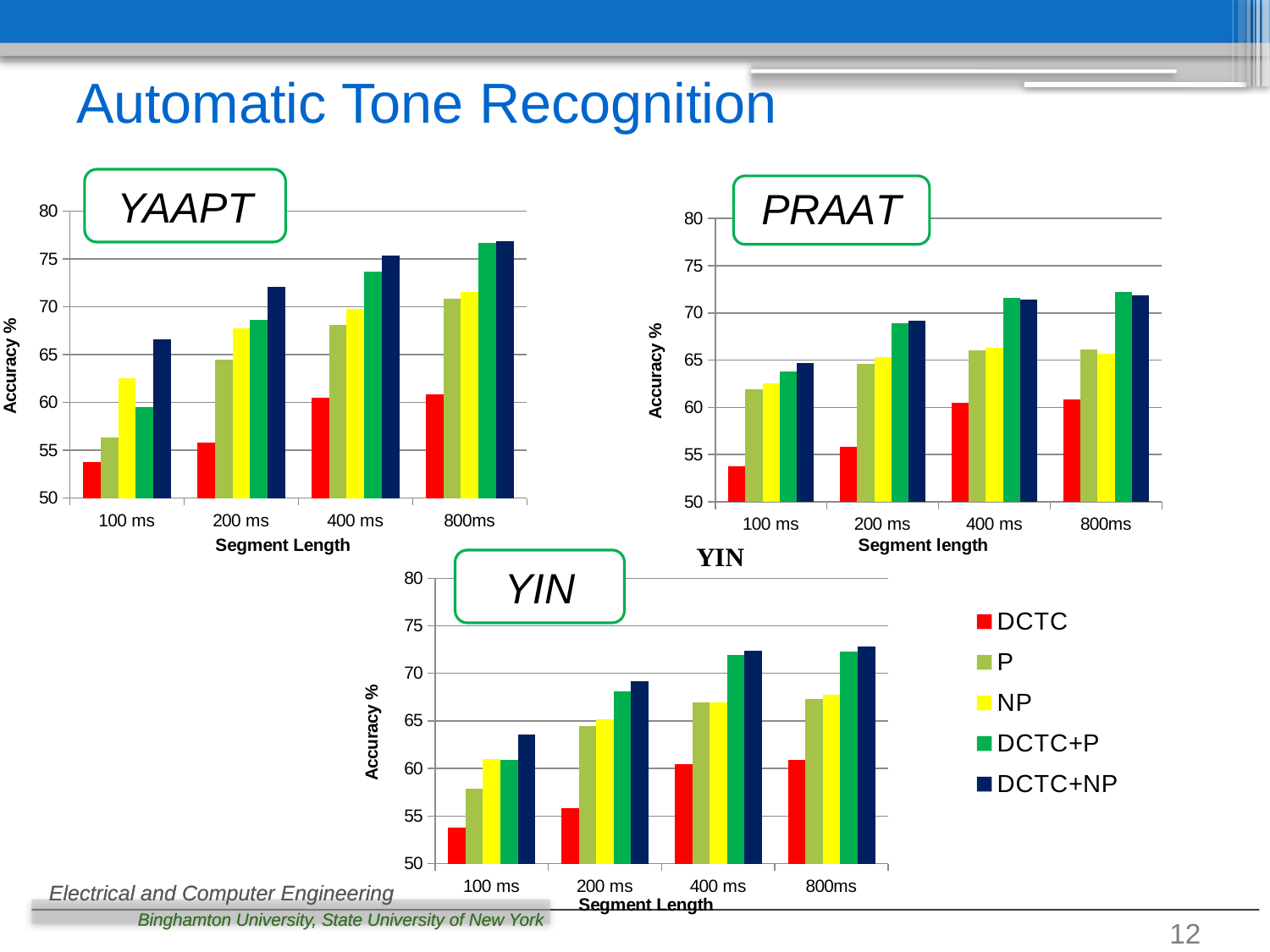

# Automatic Tone Recognition

### Chart

| Category | DCTC | P | NP | DCTC+P | DCTC+NP |
|---|---|---|---|---|---|
| 100 ms | 53.75 | 56.3 | 62.56 | 59.56 | 66.62 |
| 200 ms | 55.84 | 64.43 | 67.75 | 68.62 | 72.06 |
| 400 ms | 60.45 | 68.1 | 69.76 | 73.64 | 75.34 |
| 800ms | 60.88 | 70.81 | 71.53 | 76.71 | 76.88 |

### Chart

| Category | DCTC | P | NP | DCTC+P | DCTC+NP |
|---|---|---|---|---|---|
| 100 ms | 53.75 | 61.94 | 62.55 | 63.82 | 64.69 |
| 200 ms | 55.84 | 64.61 | 65.28 | 68.89 | 69.16 |
| 400 ms | 60.45 | 66.04 | 66.32 | 71.61 | 71.42 |
| 800ms | 60.88 | 66.15 | 65.66 | 72.23 | 71.89 |
YAAPT

### Chart

| Category | DCTC | P | NP | DCTC+P | DCTC+NP |
|---|---|---|---|---|---|
| 100 ms | 53.75 | 57.84 | 60.97 | 60.91 | 63.61 |
| 200 ms | 55.84 | 64.43 | 65.21 | 68.14 | 69.17 |
| 400 ms | 60.45 | 66.92 | 66.97 | 71.97 | 72.33 |
| 800ms | 60.88 | 67.31 | 67.78 | 72.26 | 72.83 |
YIN